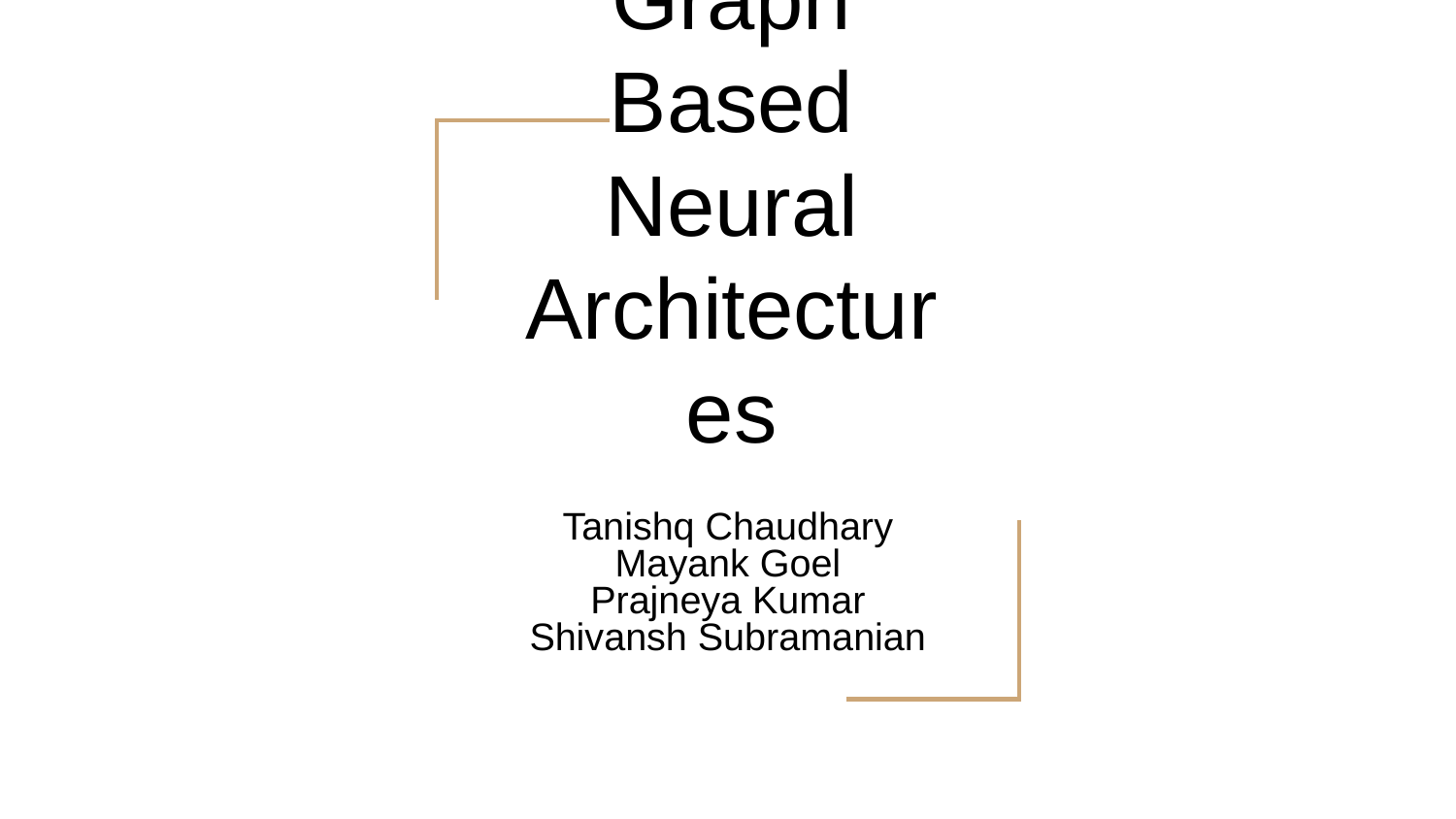

# Graph Based Neural Architectures
Tanishq Chaudhary
Mayank Goel
Prajneya Kumar
Shivansh Subramanian